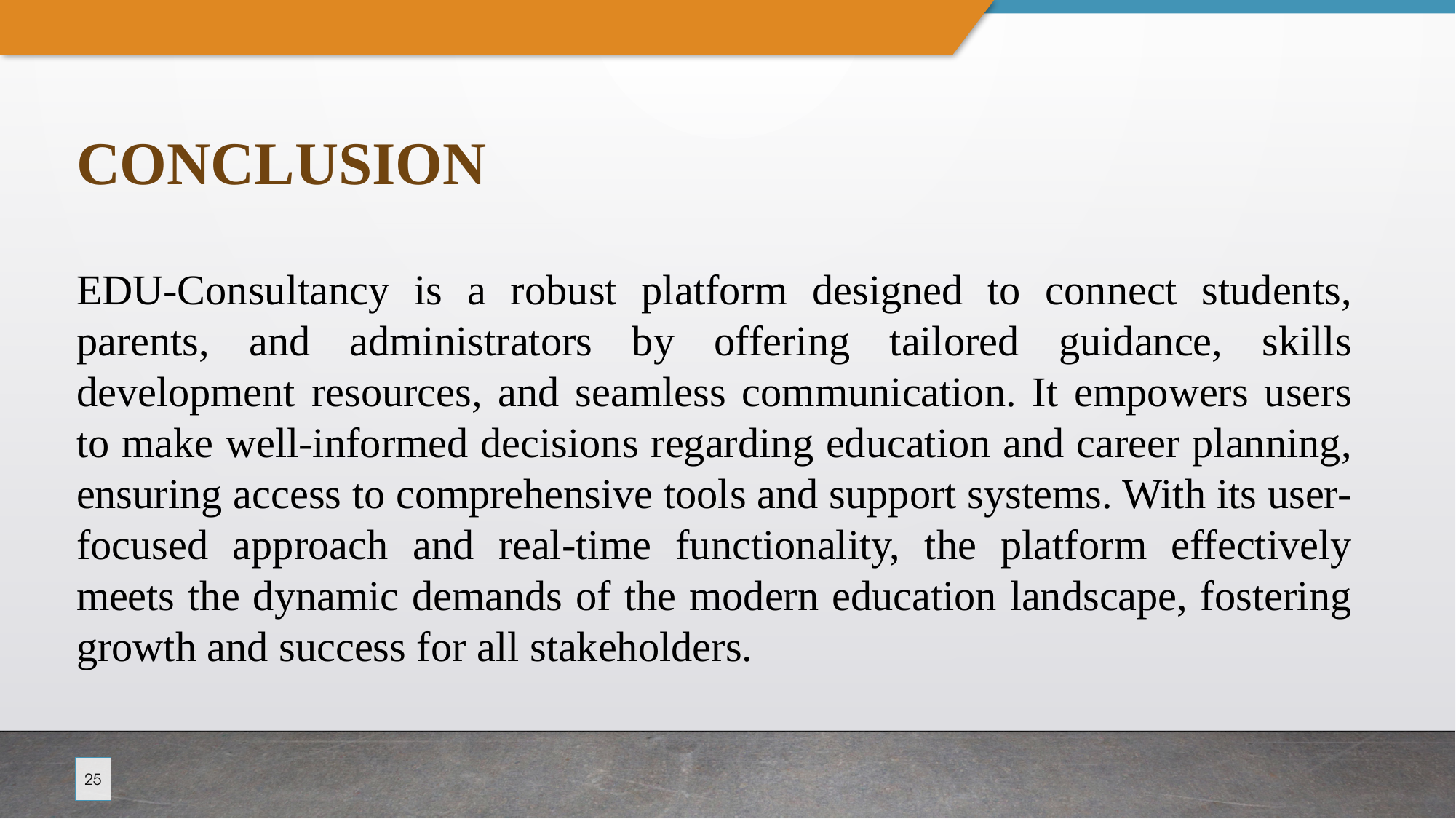

# CONCLUSION
EDU-Consultancy is a robust platform designed to connect students, parents, and administrators by offering tailored guidance, skills development resources, and seamless communication. It empowers users to make well-informed decisions regarding education and career planning, ensuring access to comprehensive tools and support systems. With its user-focused approach and real-time functionality, the platform effectively meets the dynamic demands of the modern education landscape, fostering growth and success for all stakeholders.
25